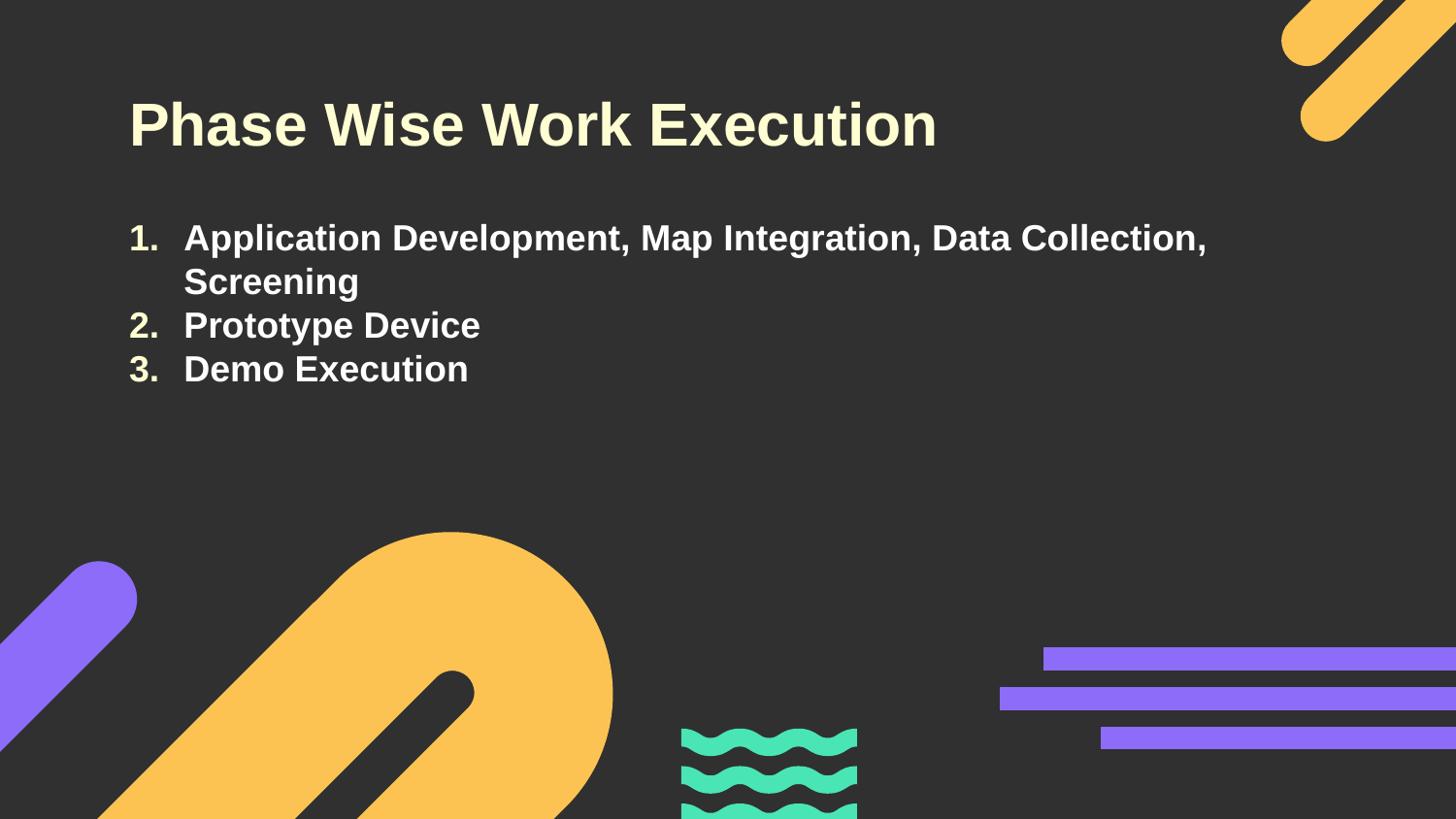

# Phase Wise Work Execution
Application Development, Map Integration, Data Collection, Screening
Prototype Device
Demo Execution